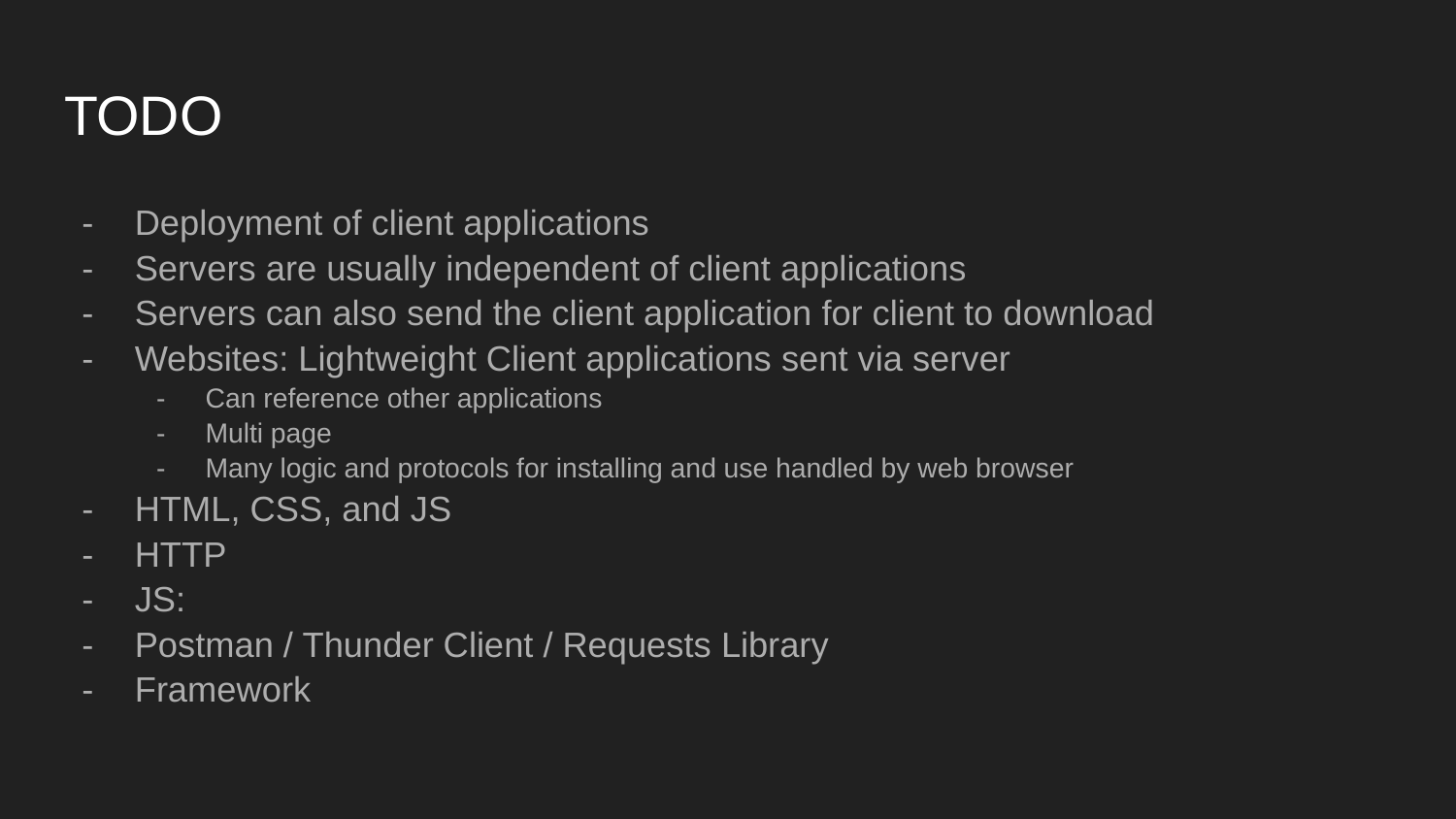

# TODO
Deployment of client applications
Servers are usually independent of client applications
Servers can also send the client application for client to download
Websites: Lightweight Client applications sent via server
Can reference other applications
Multi page
Many logic and protocols for installing and use handled by web browser
HTML, CSS, and JS
HTTP
JS:
Postman / Thunder Client / Requests Library
Framework